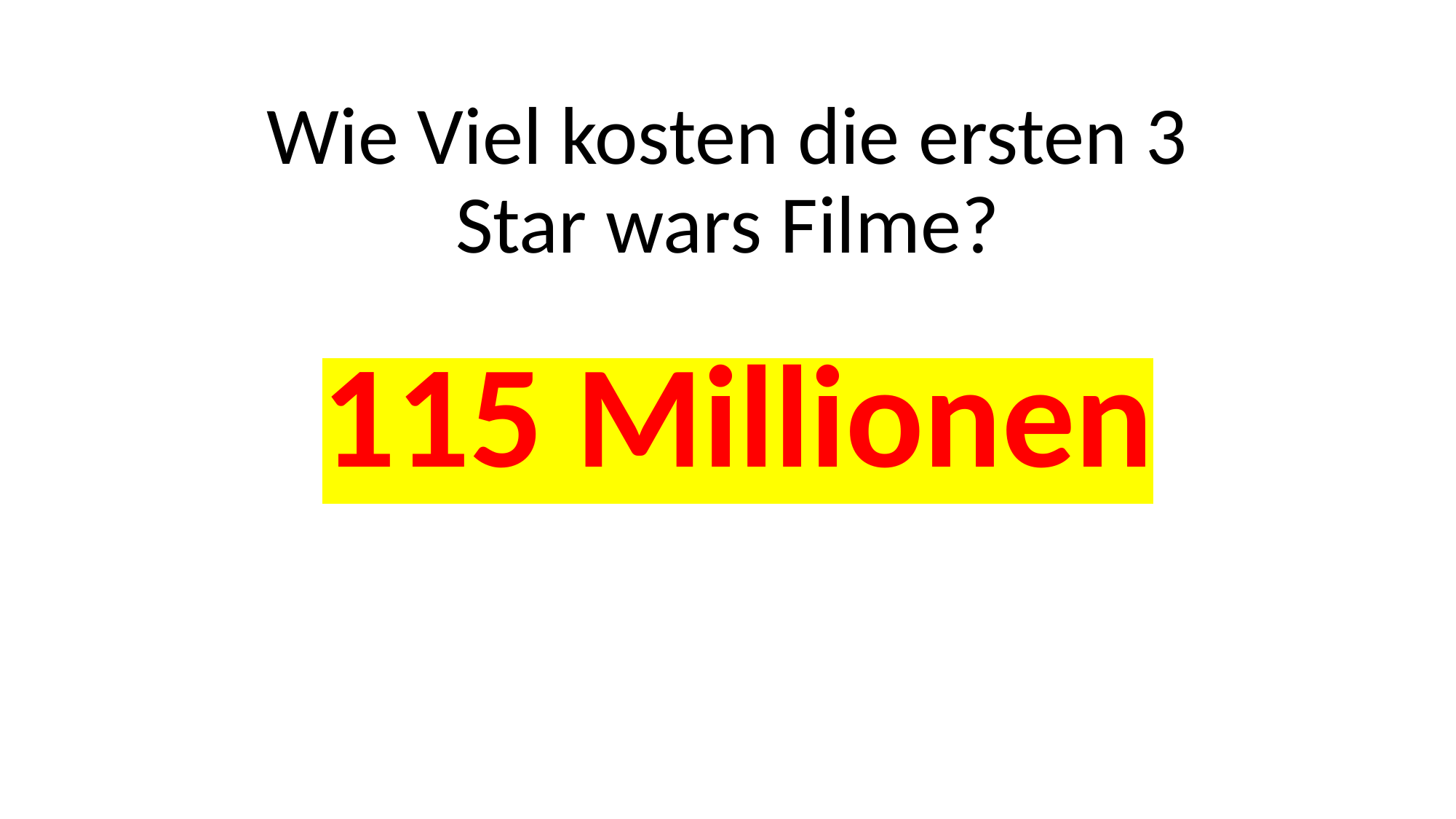

# Wie Viel kosten die ersten 3 Star wars Filme?
115 Millionen